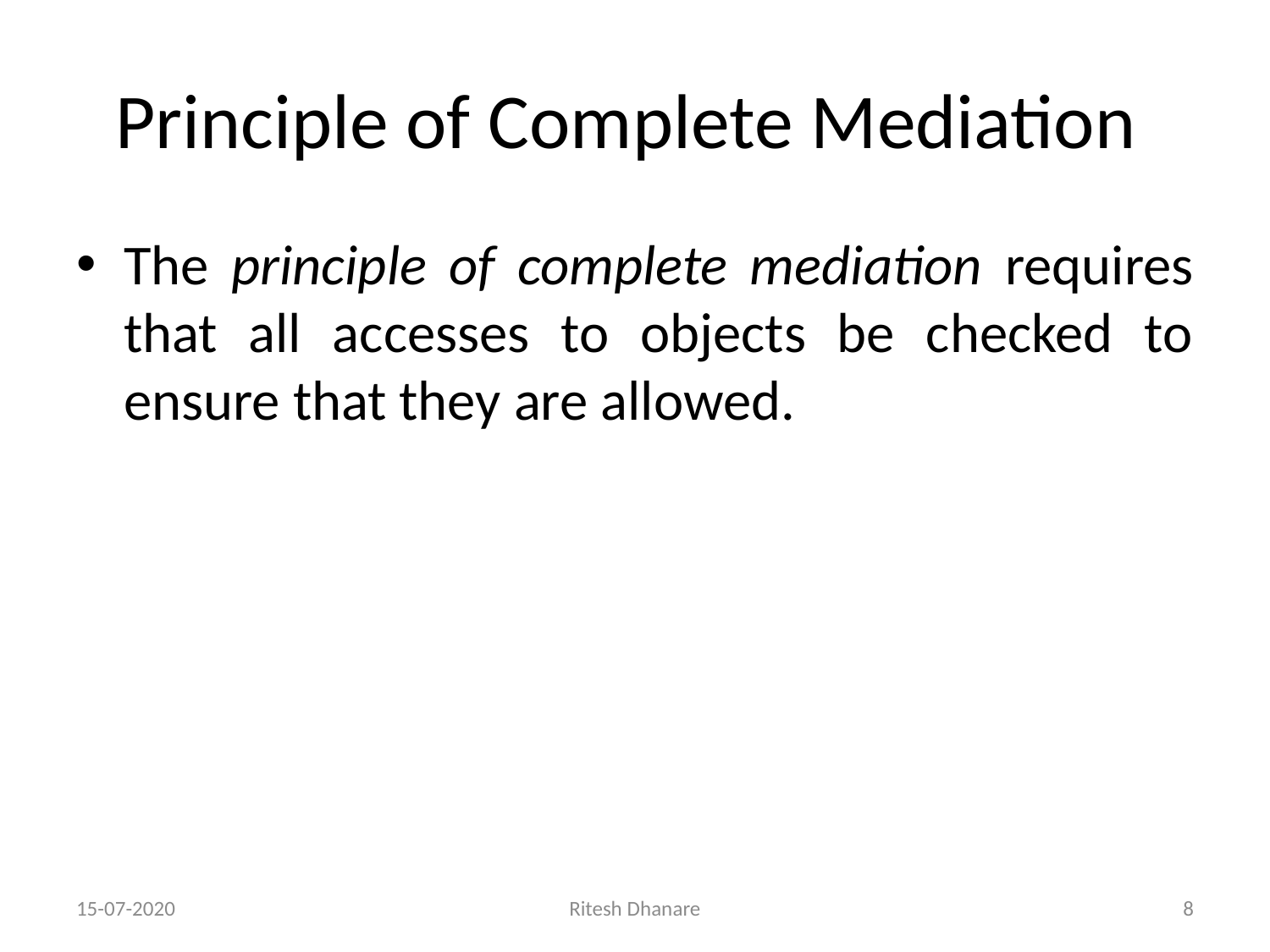

# Principle of Complete Mediation
The principle of complete mediation requires that all accesses to objects be checked to ensure that they are allowed.
15-07-2020
Ritesh Dhanare
8